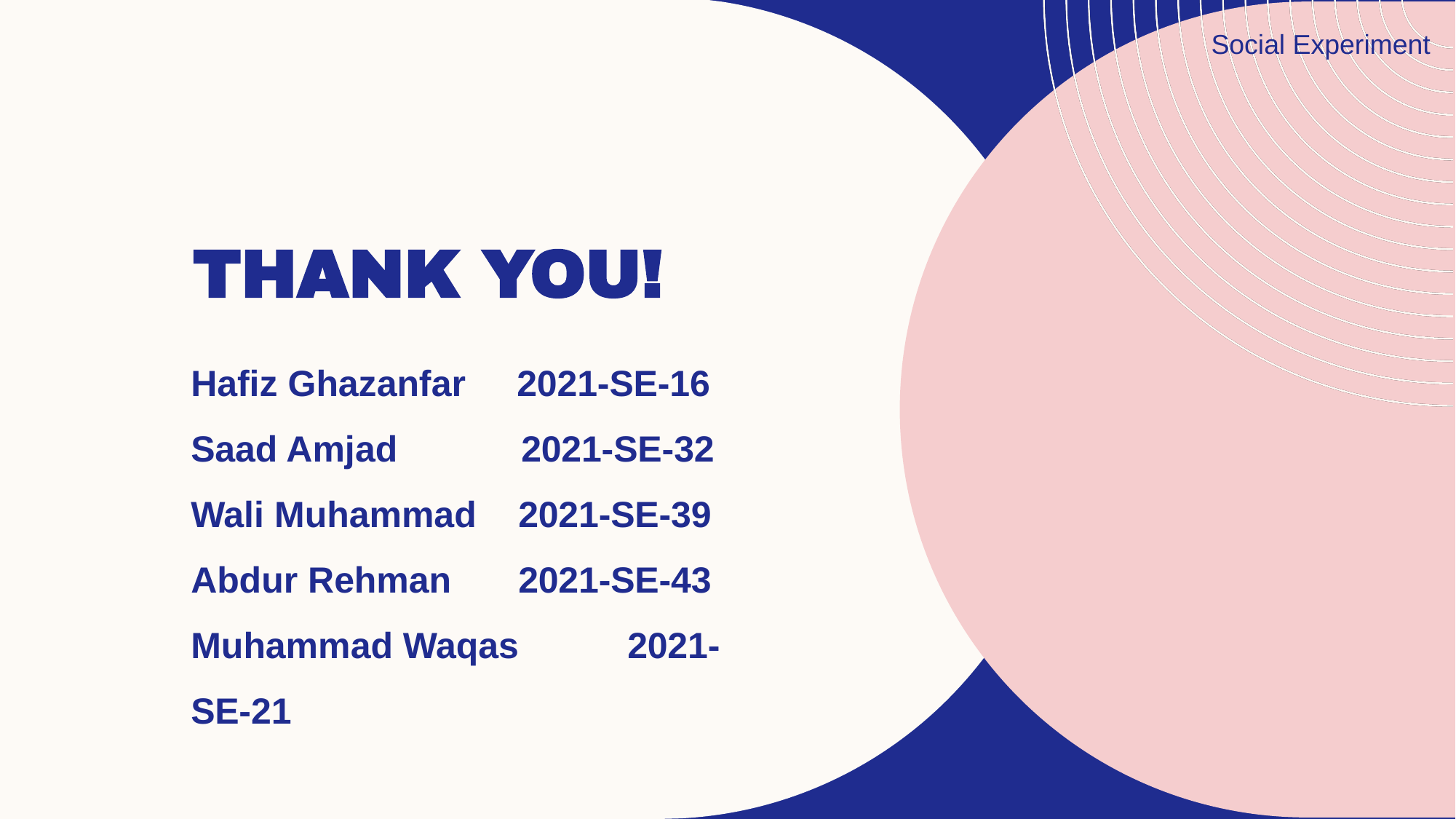

Social Experiment
# THANK YOU!
Hafiz Ghazanfar     2021-SE-16
Saad Amjad	           2021-SE-32
Wali Muhammad	2021-SE-39
Abdur Rehman	2021-SE-43
Muhammad Waqas	2021-SE-21